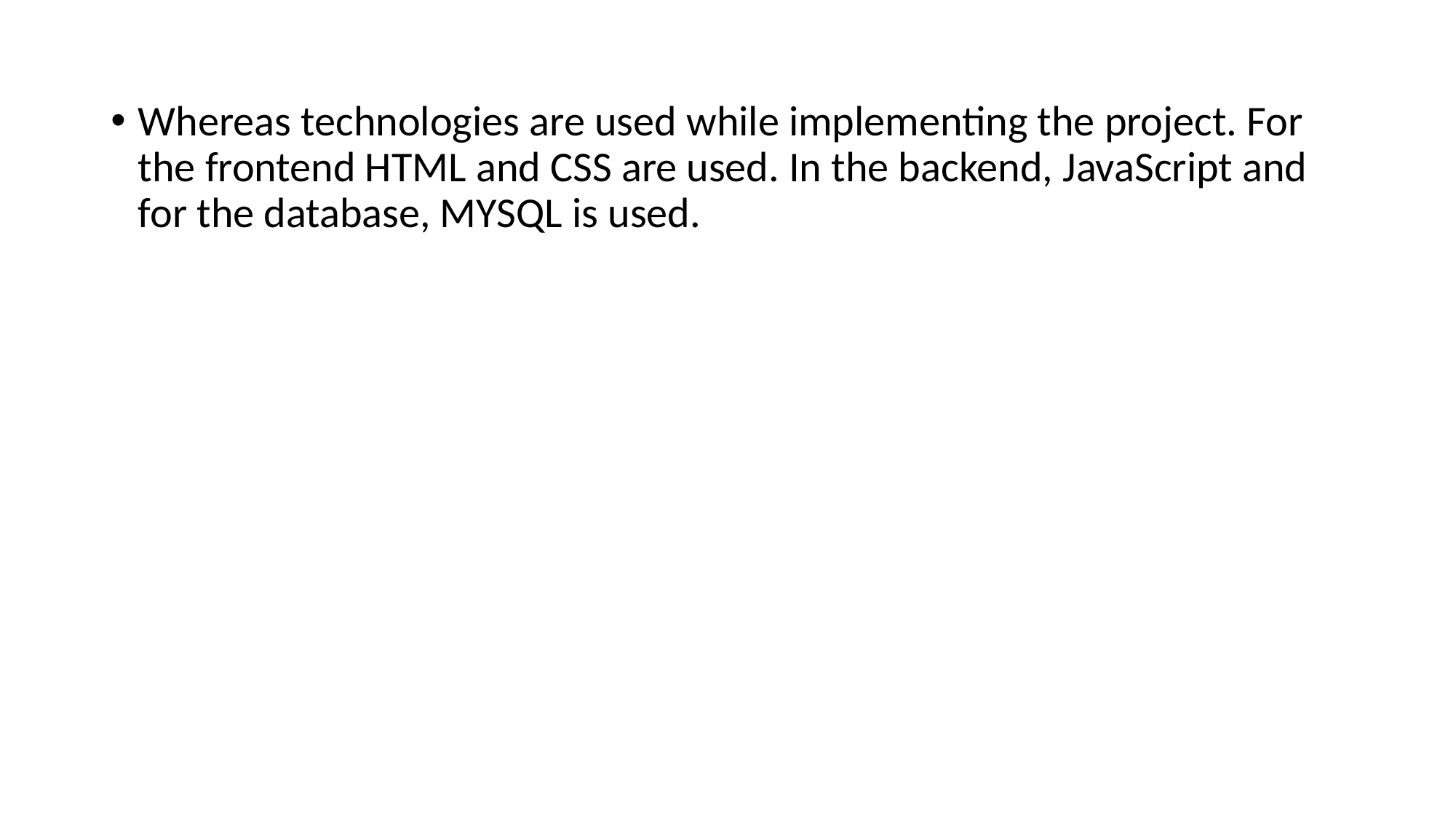

Whereas technologies are used while implementing the project. For the frontend HTML and CSS are used. In the backend, JavaScript and for the database, MYSQL is used.